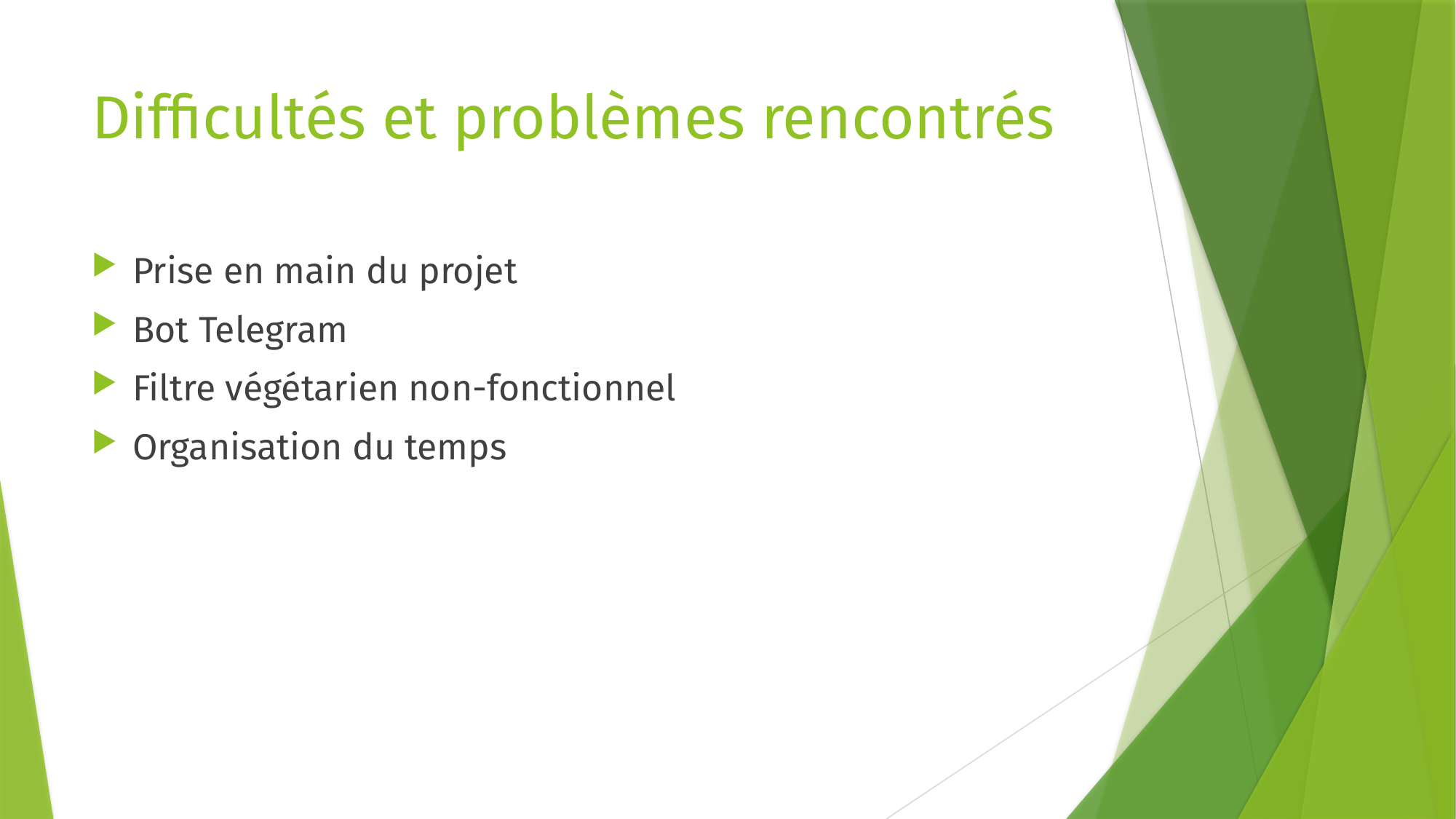

# Difficultés et problèmes rencontrés
Prise en main du projet
Bot Telegram
Filtre végétarien non-fonctionnel
Organisation du temps